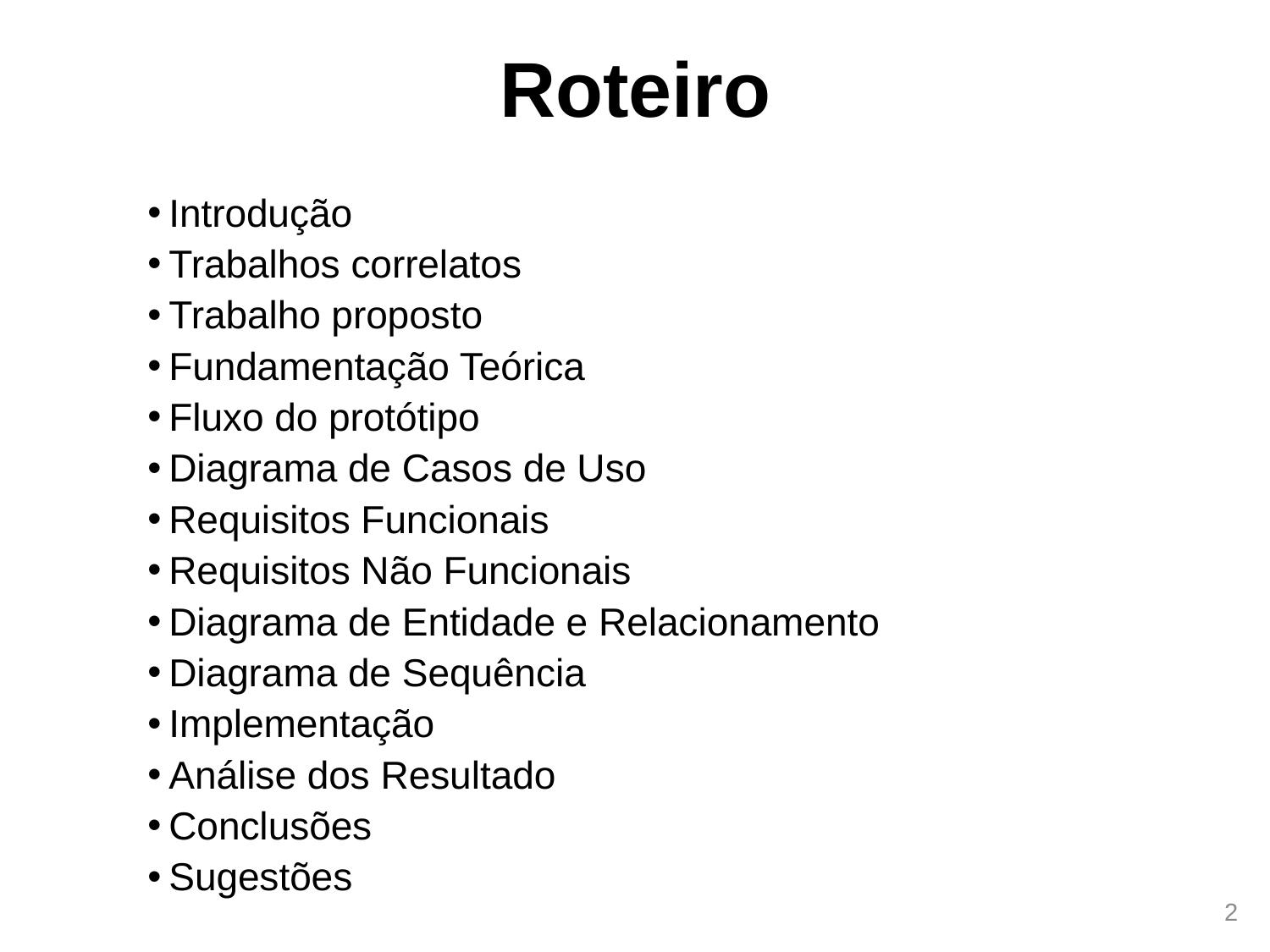

# Roteiro
Introdução
Trabalhos correlatos
Trabalho proposto
Fundamentação Teórica
Fluxo do protótipo
Diagrama de Casos de Uso
Requisitos Funcionais
Requisitos Não Funcionais
Diagrama de Entidade e Relacionamento
Diagrama de Sequência
Implementação
Análise dos Resultado
Conclusões
Sugestões

2